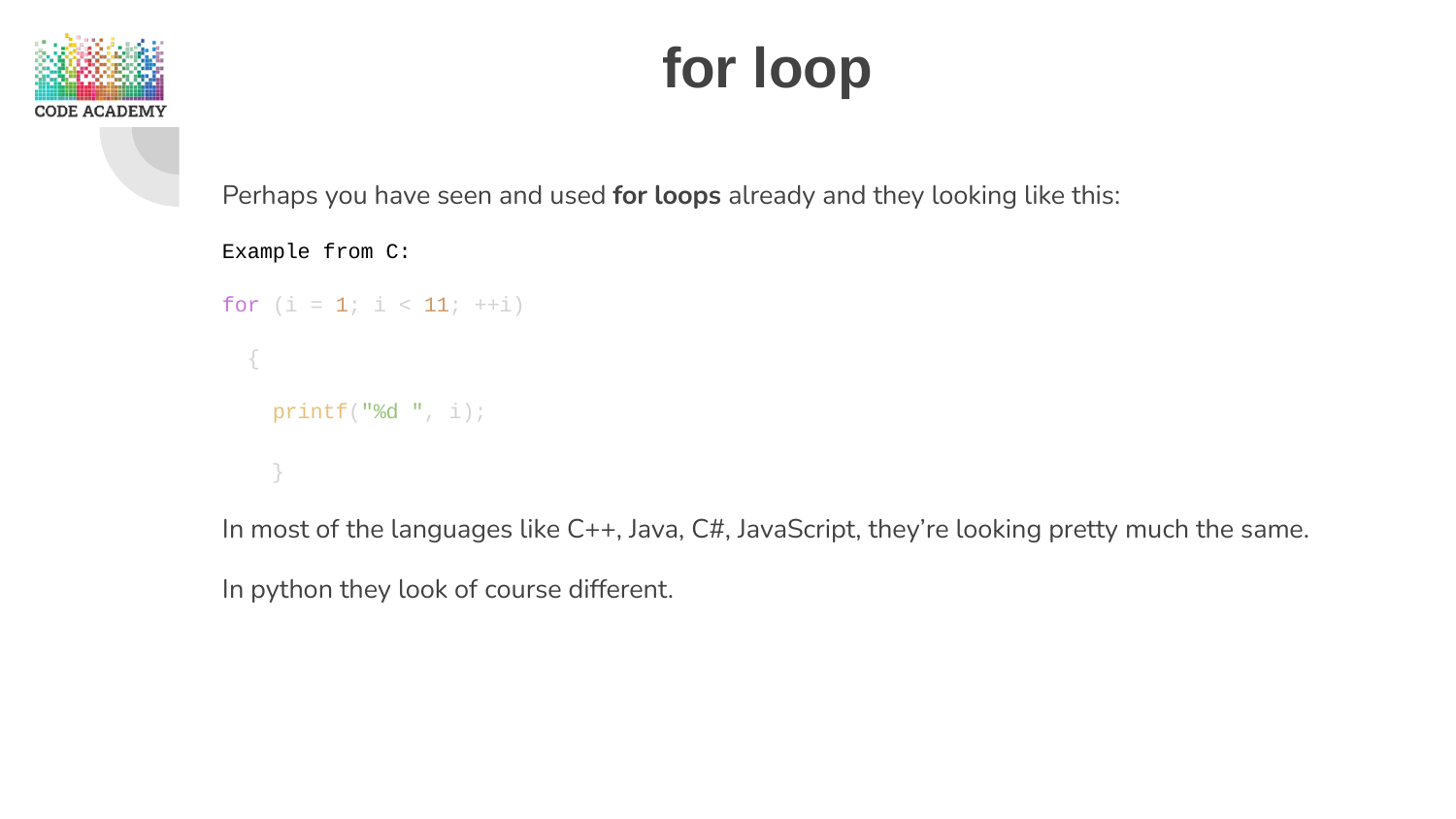

# for loop
Perhaps you have seen and used for loops already and they looking like this:
Example from C:
for (i = 1; i < 11; ++i)
  {
    printf("%d ", i);
  }
In most of the languages like C++, Java, C#, JavaScript, they’re looking pretty much the same.
In python they look of course different.